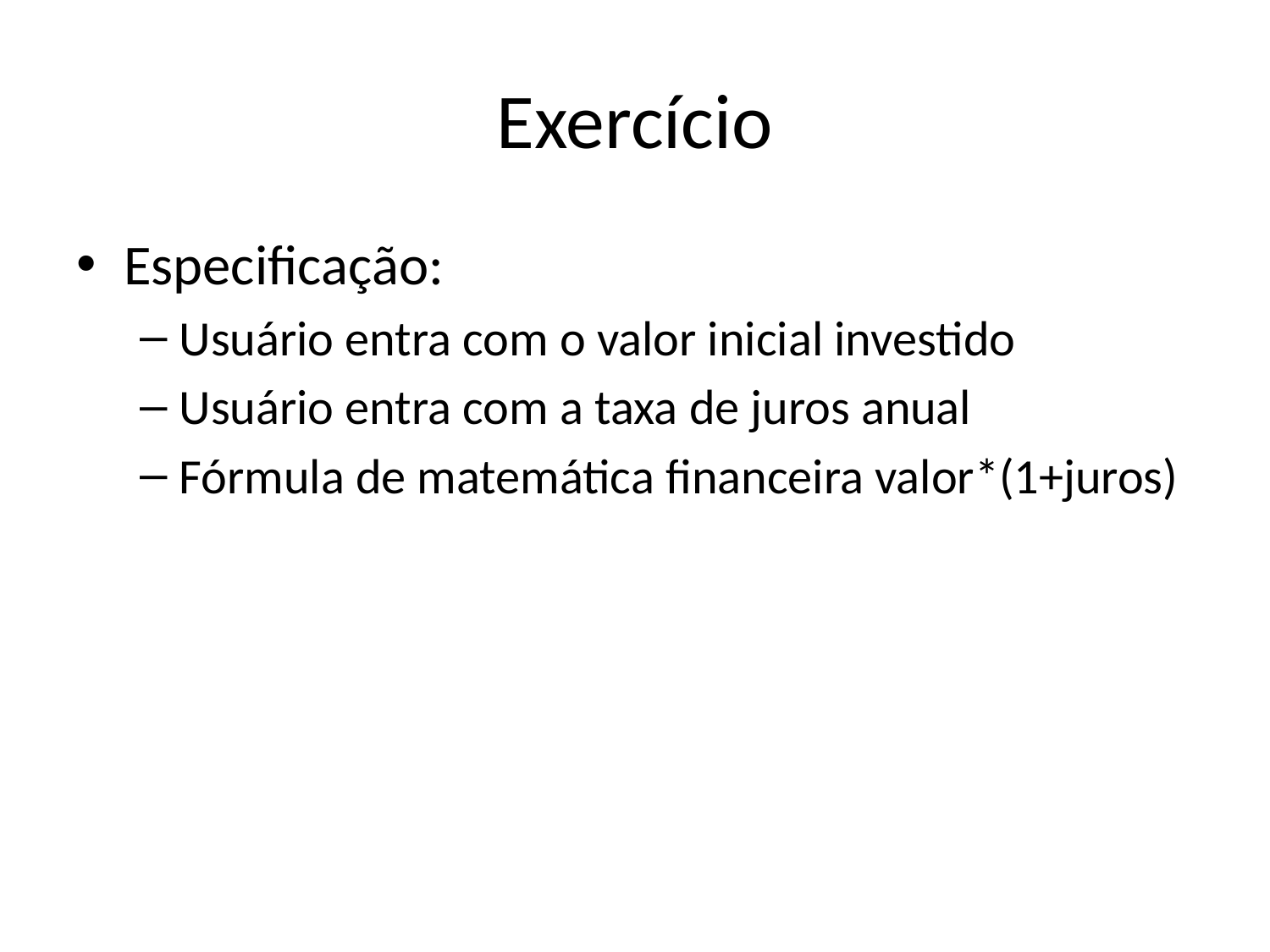

# Exercício
Especificação:
Usuário entra com o valor inicial investido
Usuário entra com a taxa de juros anual
Fórmula de matemática financeira valor*(1+juros)